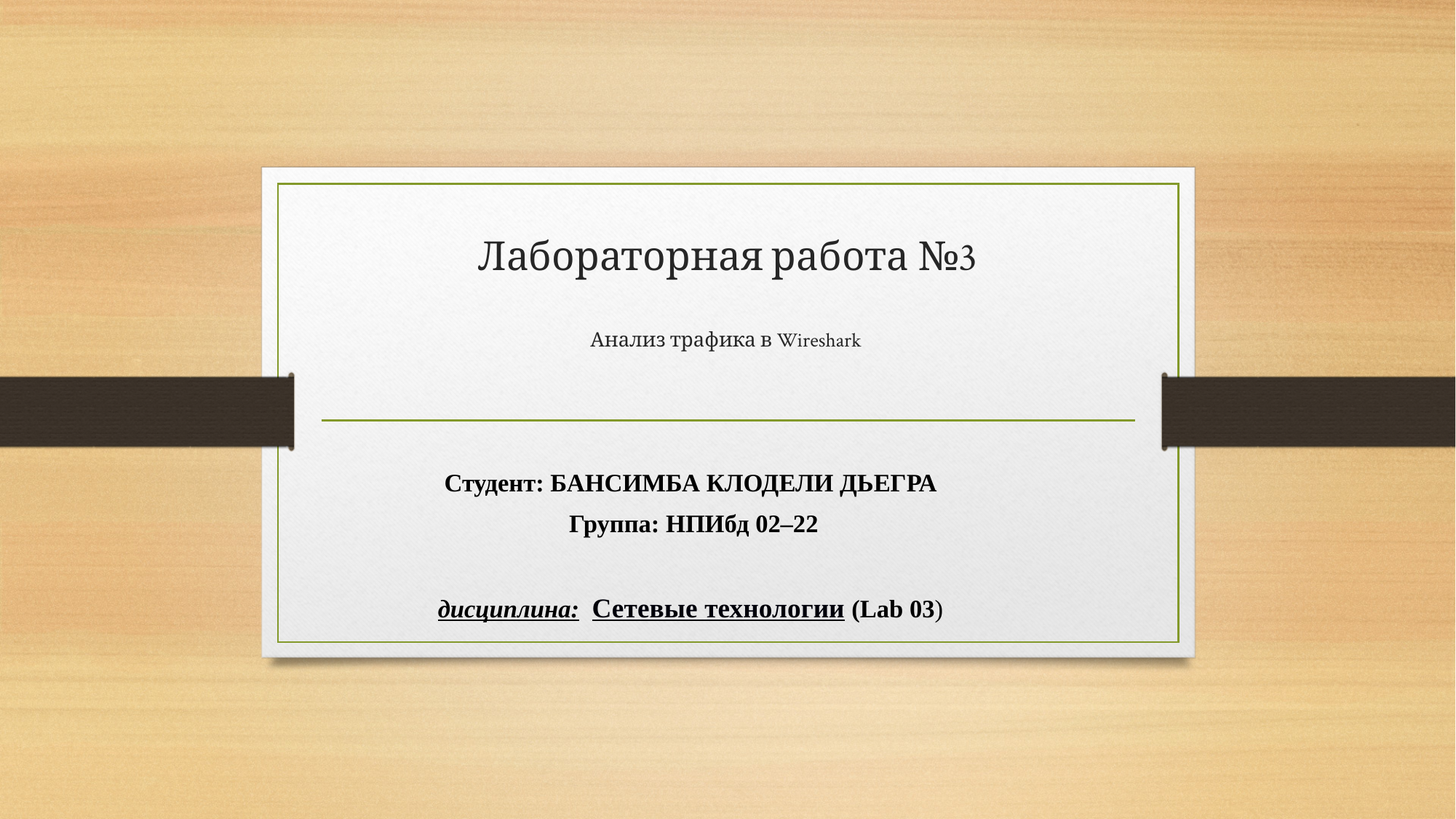

# Лабораторная работа №3 Анализ трафика в Wireshark
Студент: БАНСИМБА КЛОДЕЛИ ДЬЕГРА
 Группа: НПИбд 02–22

дисциплина:  Сетевые технологии (Lab 03)